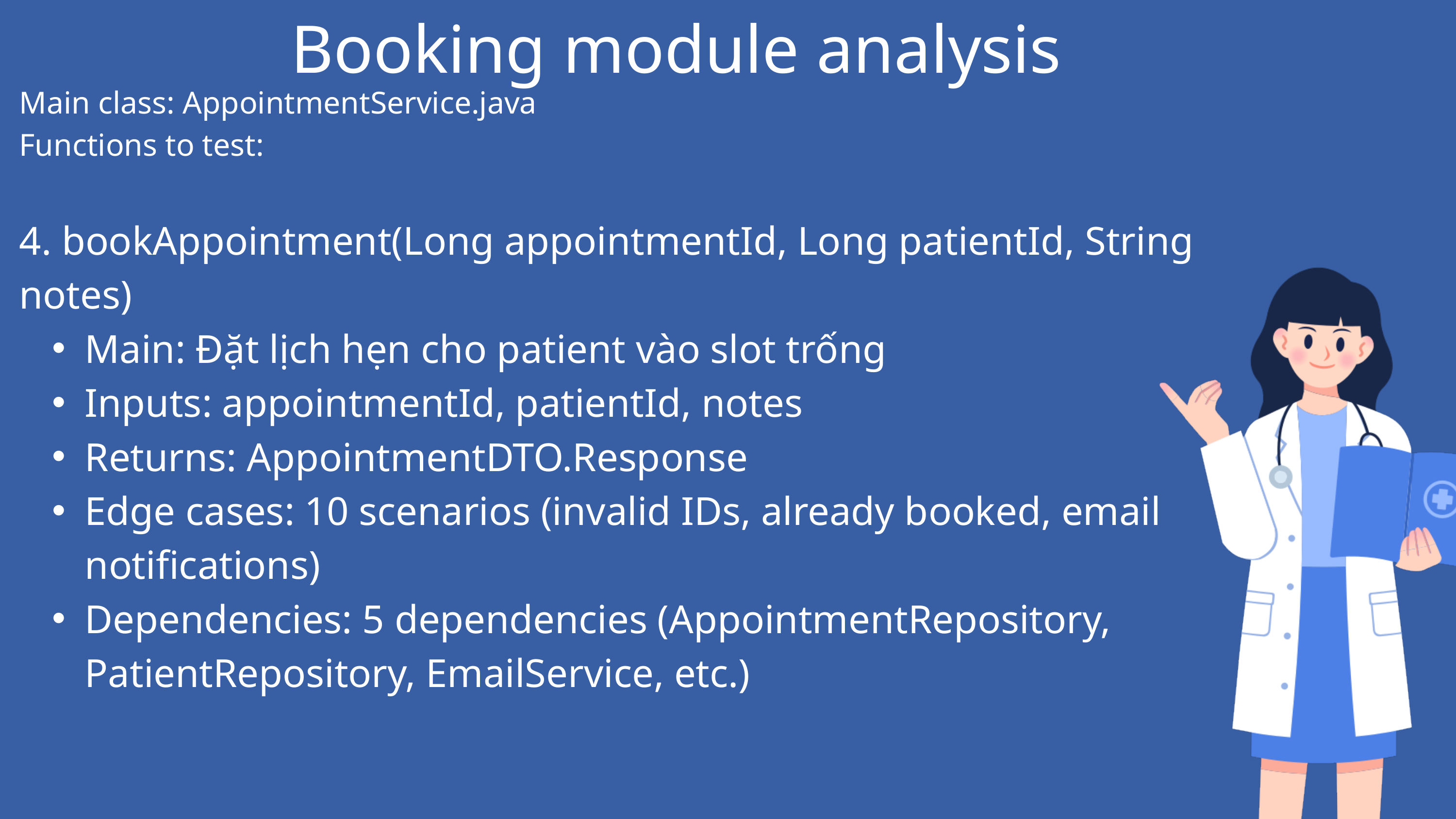

Booking module analysis
Main class: AppointmentService.java
Functions to test:

4. bookAppointment(Long appointmentId, Long patientId, String notes)
Main: Đặt lịch hẹn cho patient vào slot trống
Inputs: appointmentId, patientId, notes
Returns: AppointmentDTO.Response
Edge cases: 10 scenarios (invalid IDs, already booked, email notifications)
Dependencies: 5 dependencies (AppointmentRepository, PatientRepository, EmailService, etc.)